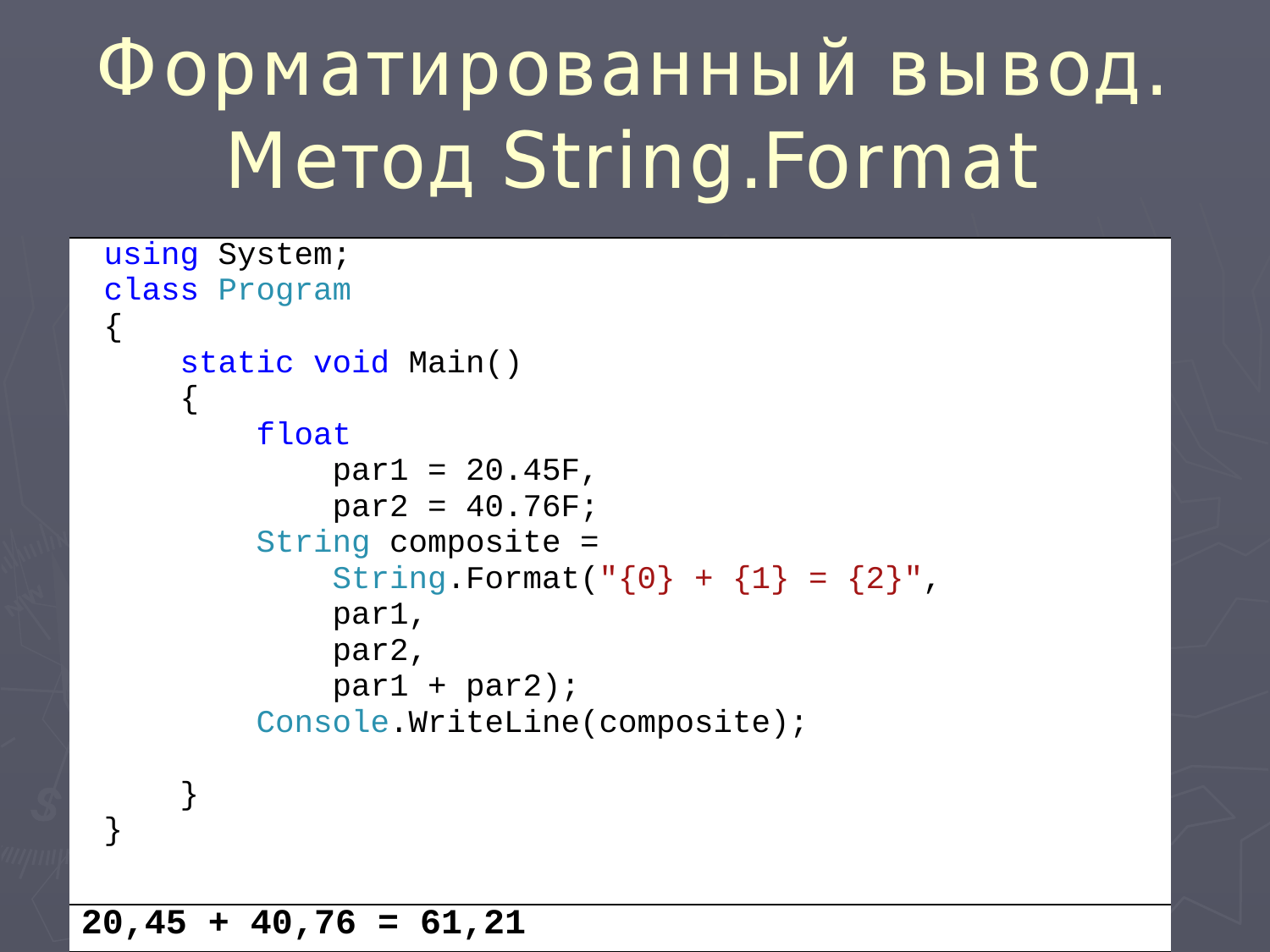

# Форматированный вывод. Метод String.Format
| using System; class Program { static void Main() { float par1 = 20.45F, par2 = 40.76F; String composite = String.Format("{0} + {1} = {2}", par1, par2, par1 + par2); Console.WriteLine(composite); } } |
| --- |
| 20,45 + 40,76 = 61,21 |